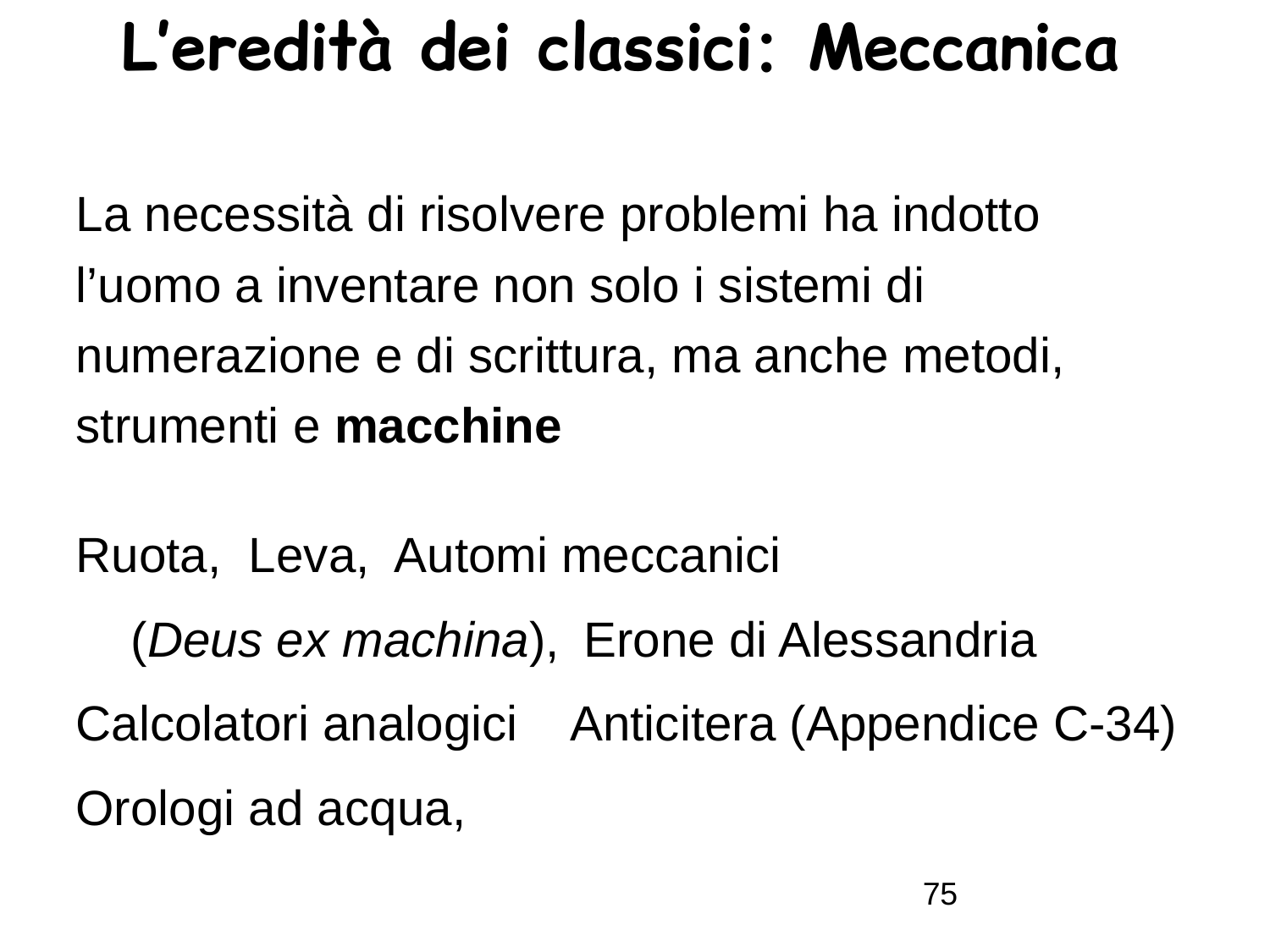

L’eredità dei classici: Meccanica
La necessità di risolvere problemi ha indotto
l’uomo a inventare non solo i sistemi di
numerazione e di scrittura, ma anche metodi,
strumenti e macchine

Ruota,  Leva,  Automi meccanici
    (Deus ex machina), 	Erone di Alessandria
Calcolatori analogici    Anticitera (Appendice C-34)
Orologi ad acqua,

75